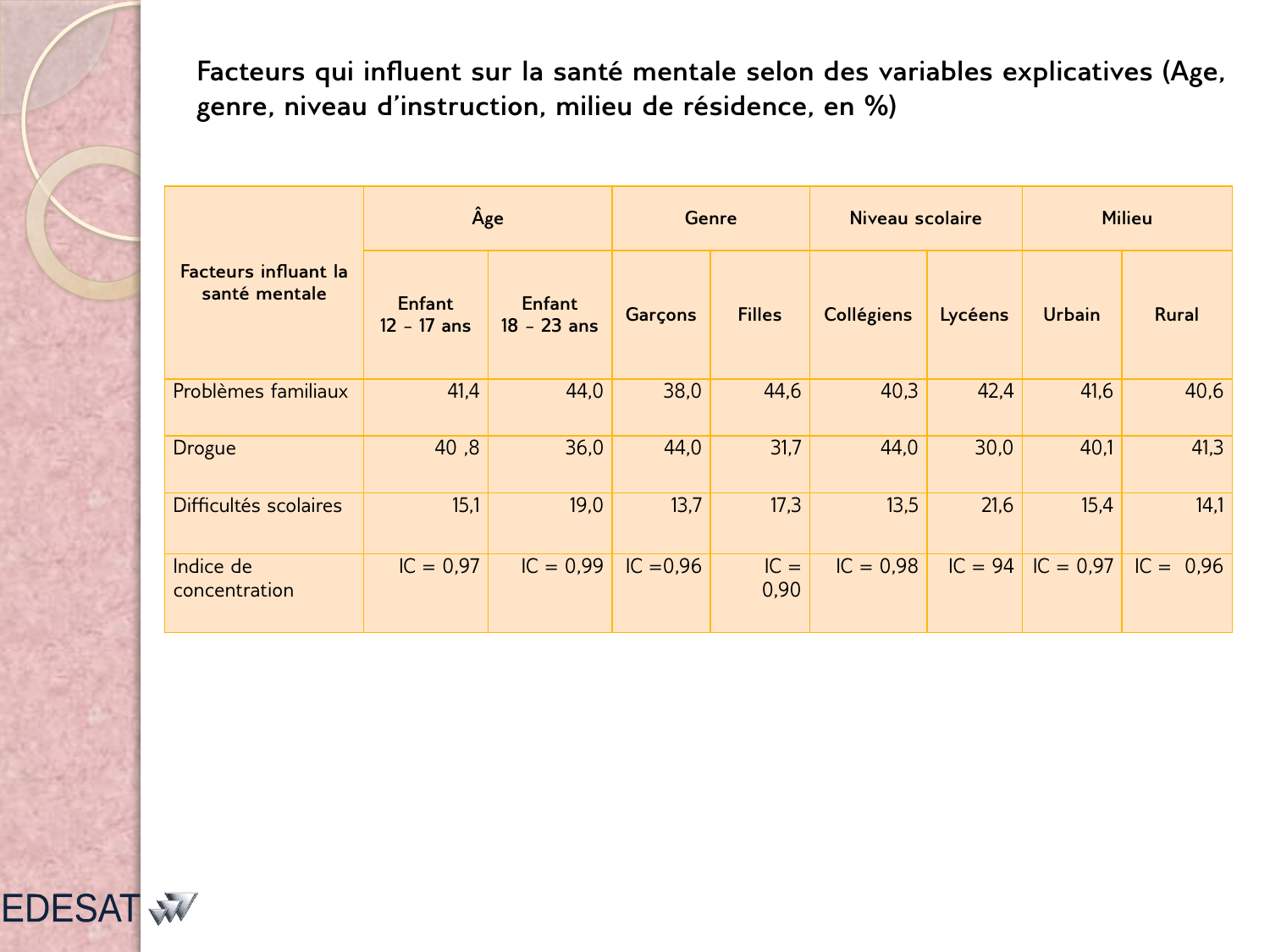

Facteurs qui influent sur la santé mentale selon des variables explicatives (Age, genre, niveau d’instruction, milieu de résidence, en %)
| Facteurs influant la santé mentale | Âge |  | Genre |  | Niveau scolaire |  | Milieu |  |
| --- | --- | --- | --- | --- | --- | --- | --- | --- |
|  | Enfant 12 – 17 ans | Enfant 18 – 23 ans | Garçons | Filles | Collégiens | Lycéens | Urbain | Rural |
| Problèmes familiaux | 41,4 | 44,0 | 38,0 | 44,6 | 40,3 | 42,4 | 41,6 | 40,6 |
| Drogue | 40 ,8 | 36,0 | 44,0 | 31,7 | 44,0 | 30,0 | 40,1 | 41,3 |
| Difficultés scolaires | 15,1 | 19,0 | 13,7 | 17,3 | 13,5 | 21,6 | 15,4 | 14,1 |
| Indice de concentration | IC = 0,97 | IC = 0,99 | IC =0,96 | IC = 0,90 | IC = 0,98 | IC = 94 | IC = 0,97 | IC = 0,96 |